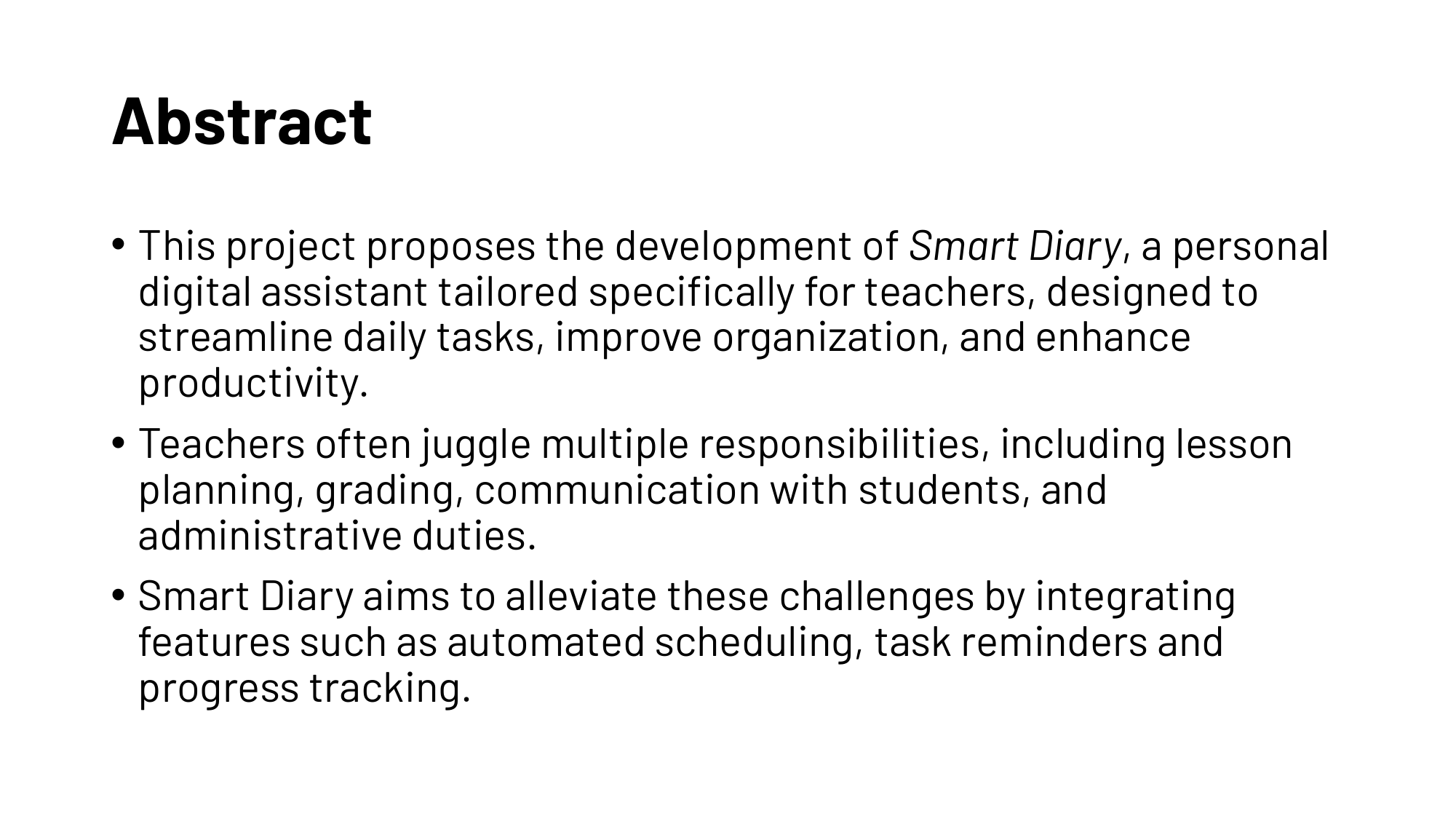

# Abstract
This project proposes the development of Smart Diary, a personal digital assistant tailored specifically for teachers, designed to streamline daily tasks, improve organization, and enhance productivity.
Teachers often juggle multiple responsibilities, including lesson planning, grading, communication with students, and administrative duties.
Smart Diary aims to alleviate these challenges by integrating features such as automated scheduling, task reminders and progress tracking.